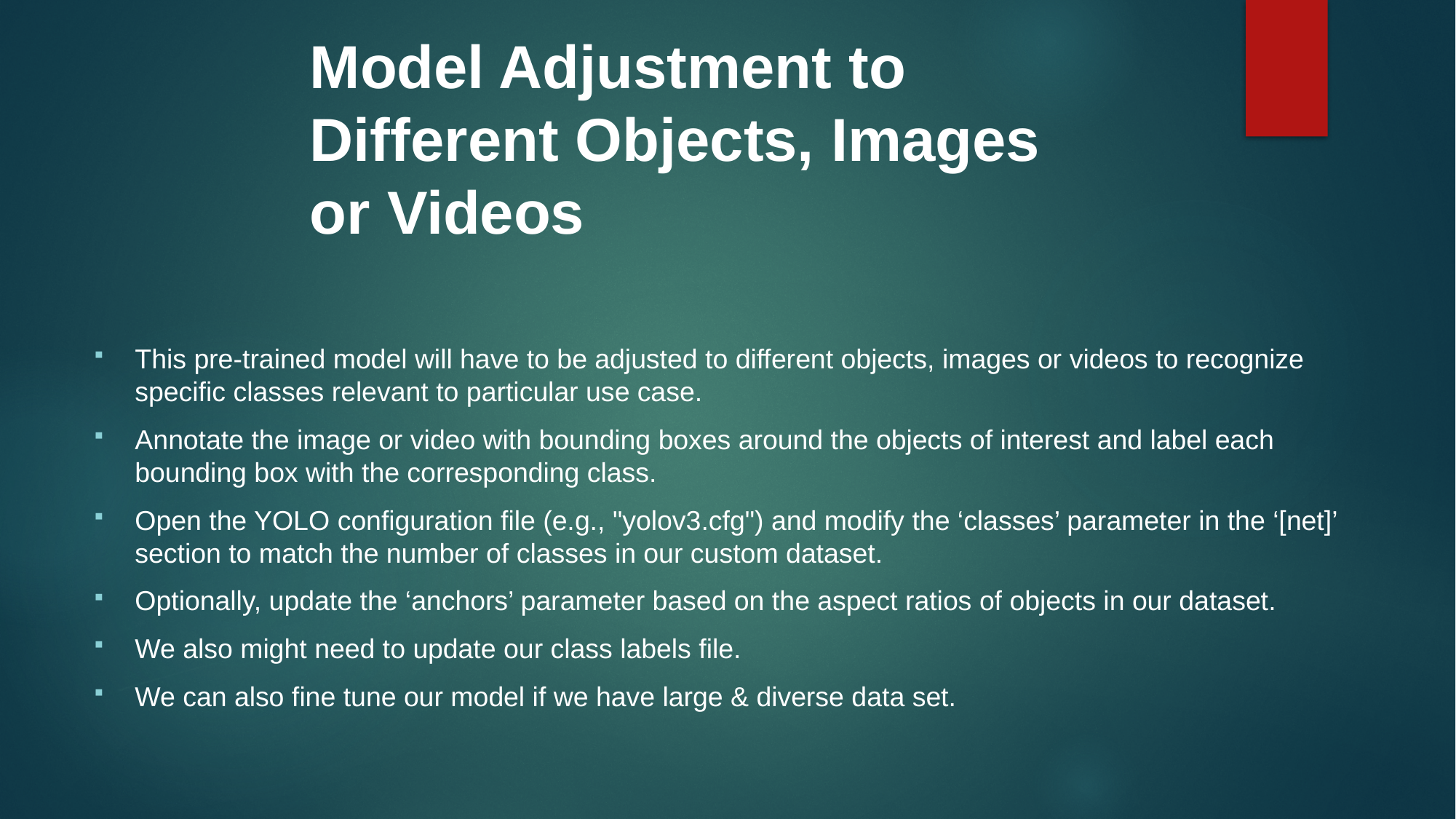

# Model Adjustment to Different Objects, Images or Videos
This pre-trained model will have to be adjusted to different objects, images or videos to recognize specific classes relevant to particular use case.
Annotate the image or video with bounding boxes around the objects of interest and label each bounding box with the corresponding class.
Open the YOLO configuration file (e.g., "yolov3.cfg") and modify the ‘classes’ parameter in the ‘[net]’ section to match the number of classes in our custom dataset.
Optionally, update the ‘anchors’ parameter based on the aspect ratios of objects in our dataset.
We also might need to update our class labels file.
We can also fine tune our model if we have large & diverse data set.